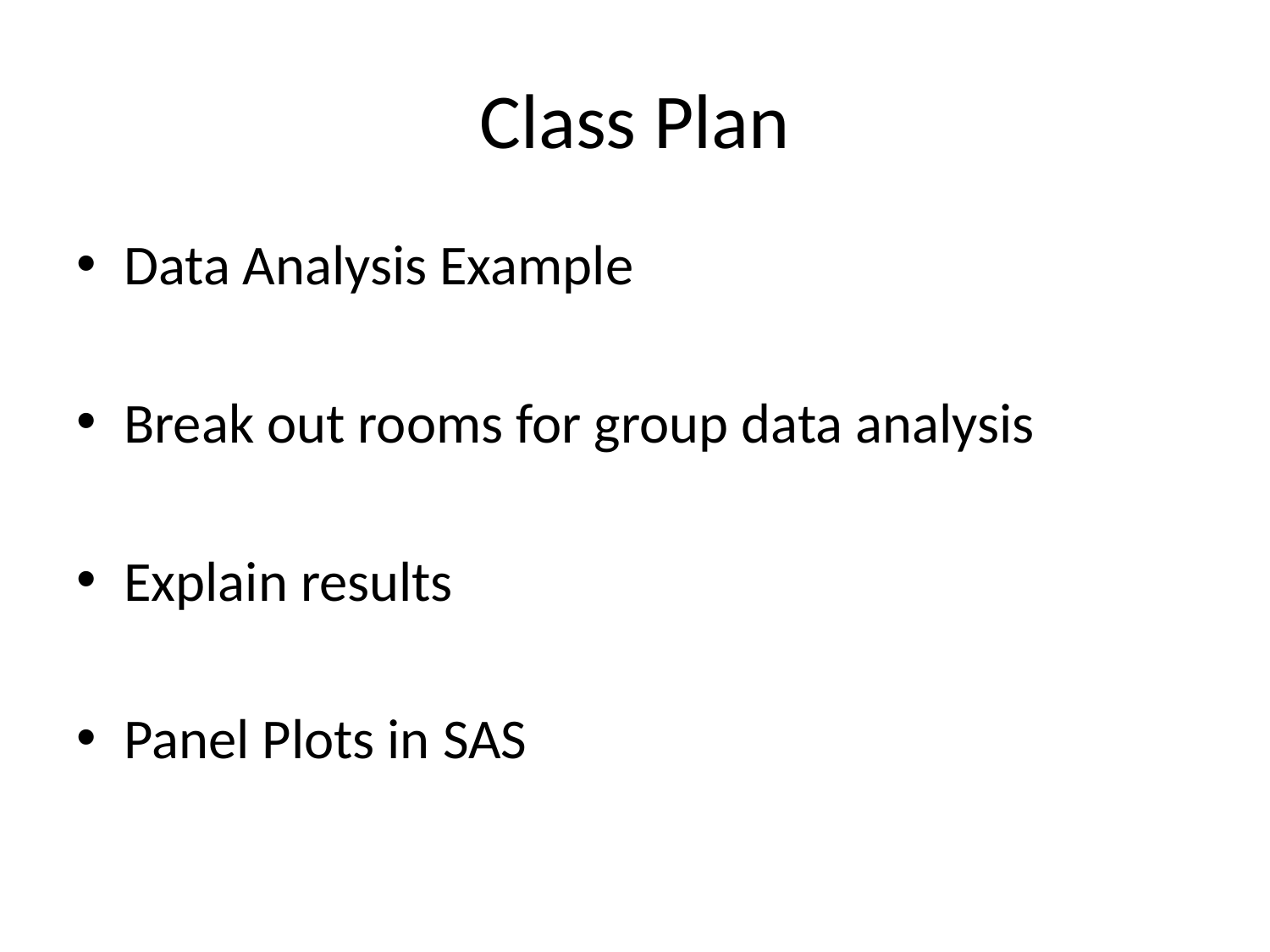

# Class Plan
Data Analysis Example

Break out rooms for group data analysis

Explain results

Panel Plots in SAS